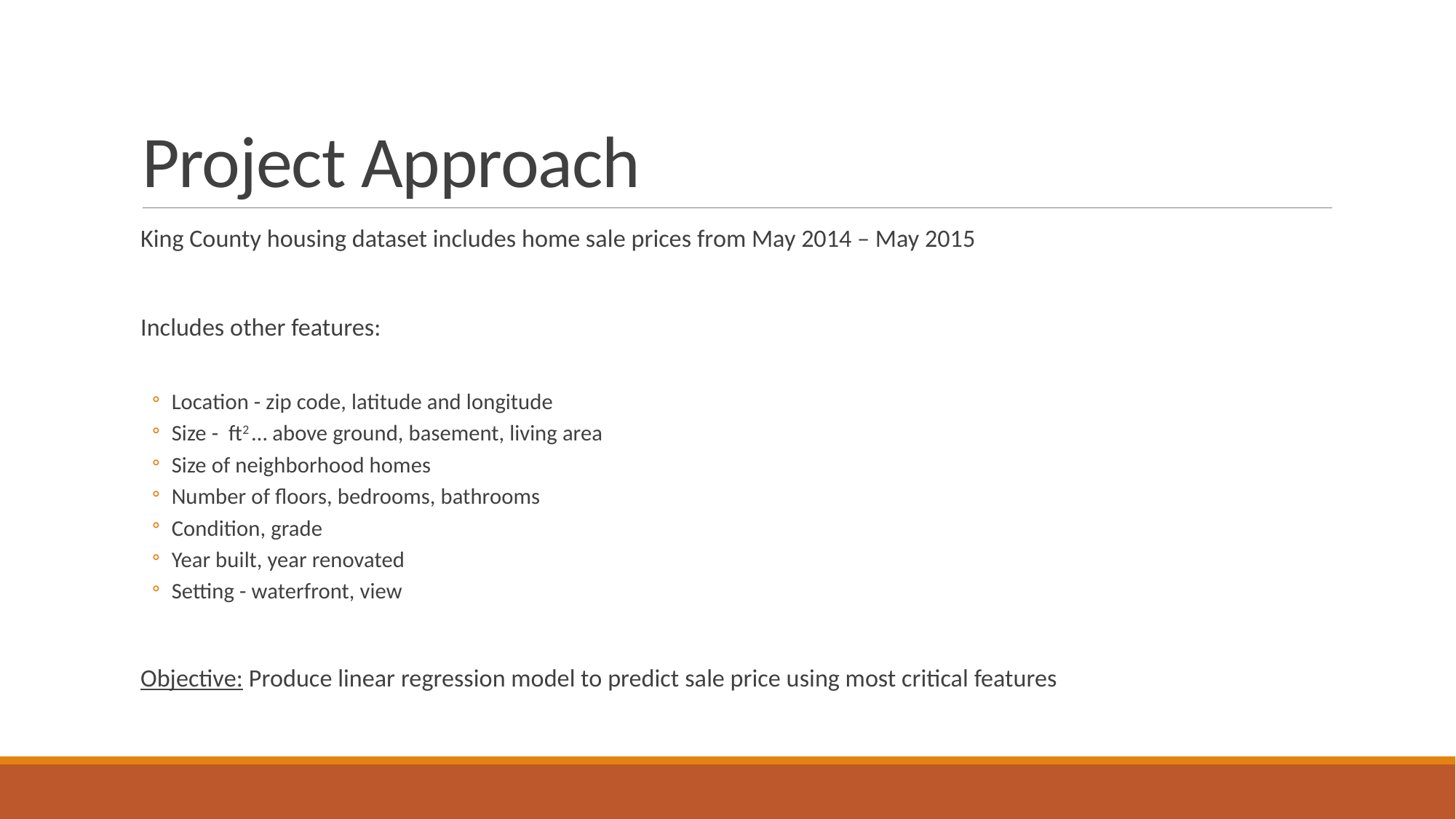

# Project Approach
King County housing dataset includes home sale prices from May 2014 – May 2015

Includes other features:

Location - zip code, latitude and longitude
Size -  ft2 … above ground, basement, living area
Size of neighborhood homes
Number of floors, bedrooms, bathrooms
Condition, grade
Year built, year renovated
Setting - waterfront, view

Objective: Produce linear regression model to predict sale price using most critical features